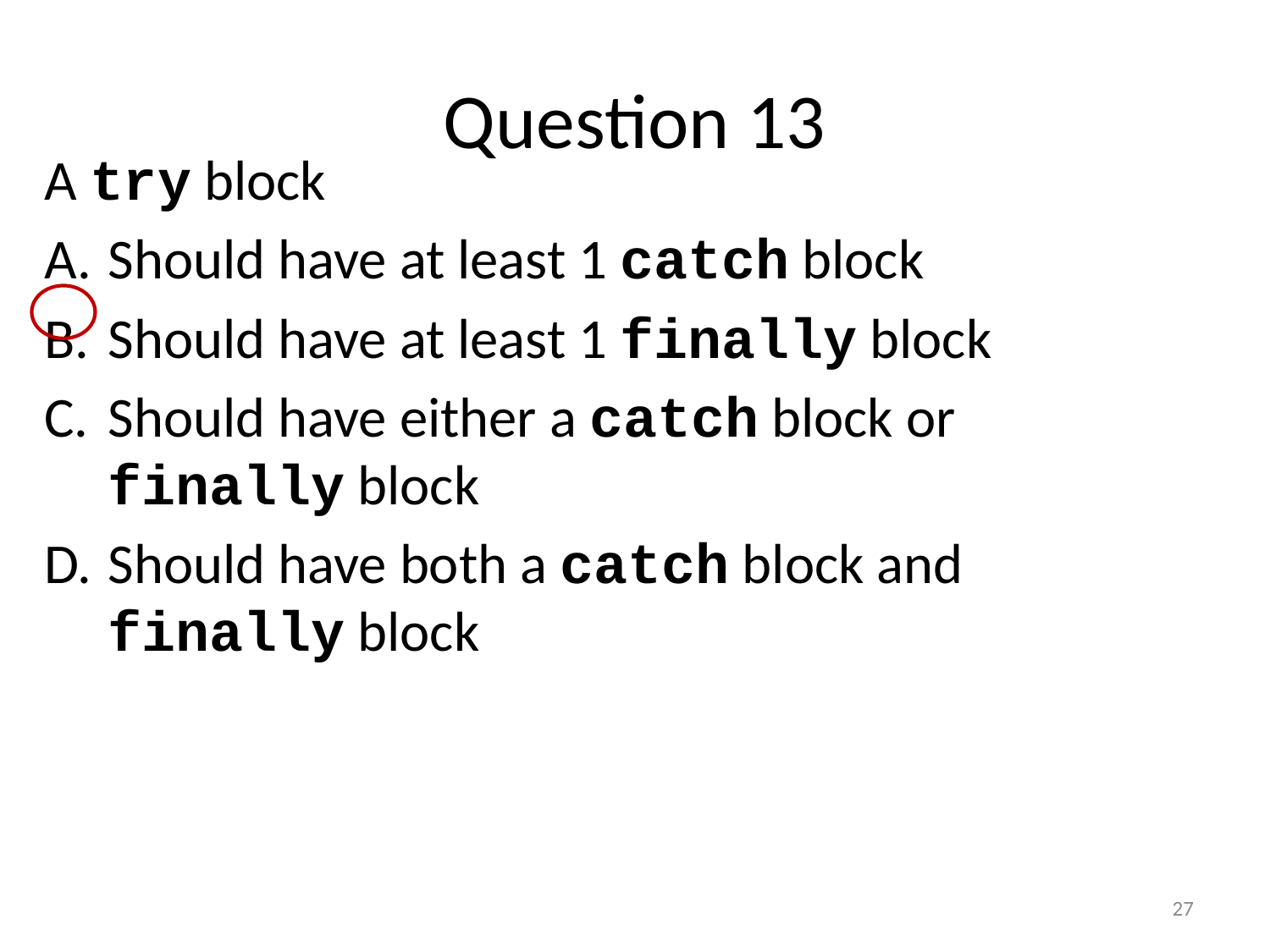

# Question 13
A try block
Should have at least 1 catch block
Should have at least 1 finally block
Should have either a catch block or finally block
Should have both a catch block and finally block

27